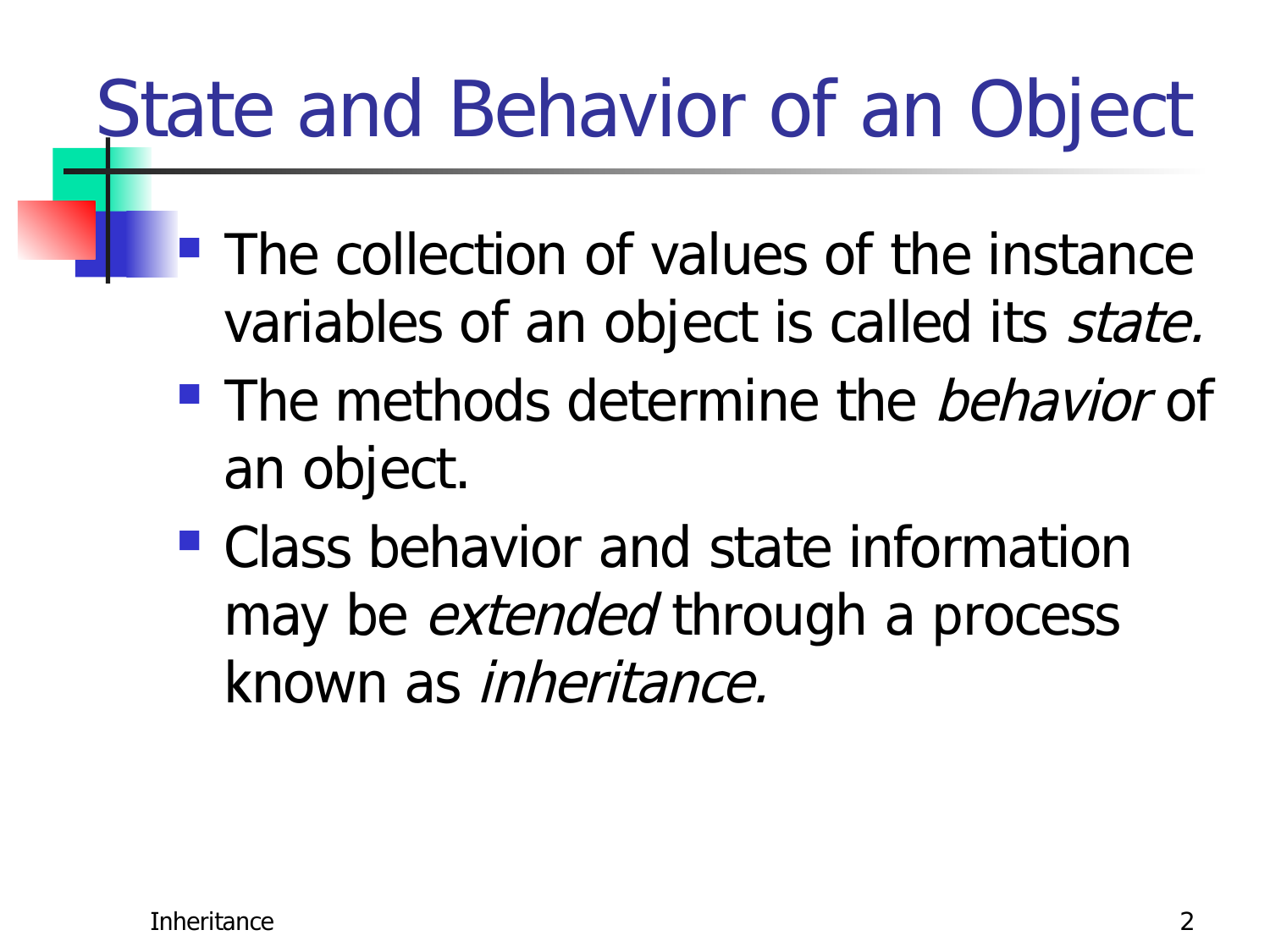

# State and Behavior of an Object
The collection of values of the instance variables of an object is called its state.
The methods determine the behavior of an object.
Class behavior and state information may be extended through a process known as inheritance.
Inheritance
2